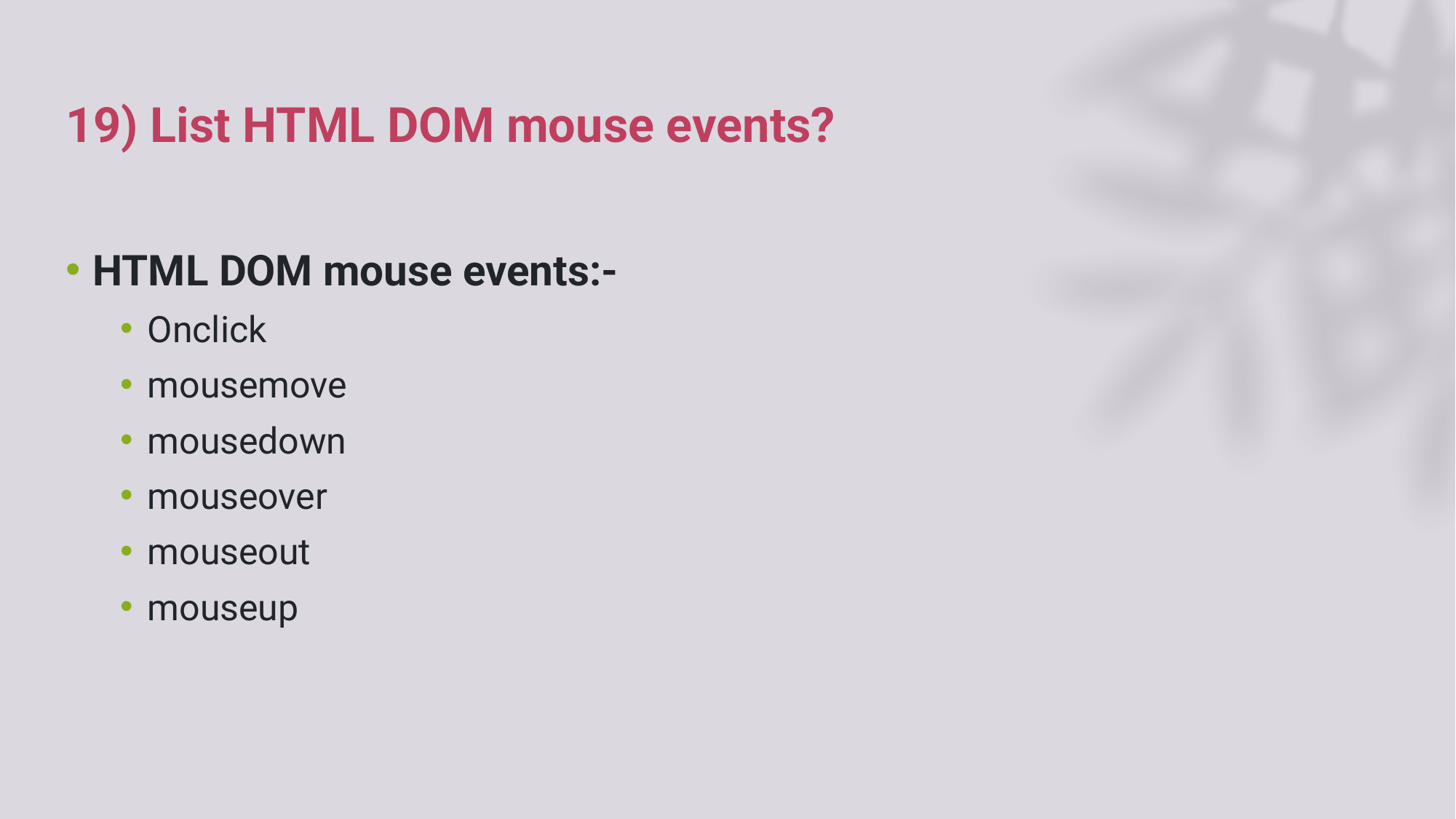

# 19) List HTML DOM mouse events?
HTML DOM mouse events:-
Onclick
mousemove
mousedown
mouseover
mouseout
mouseup